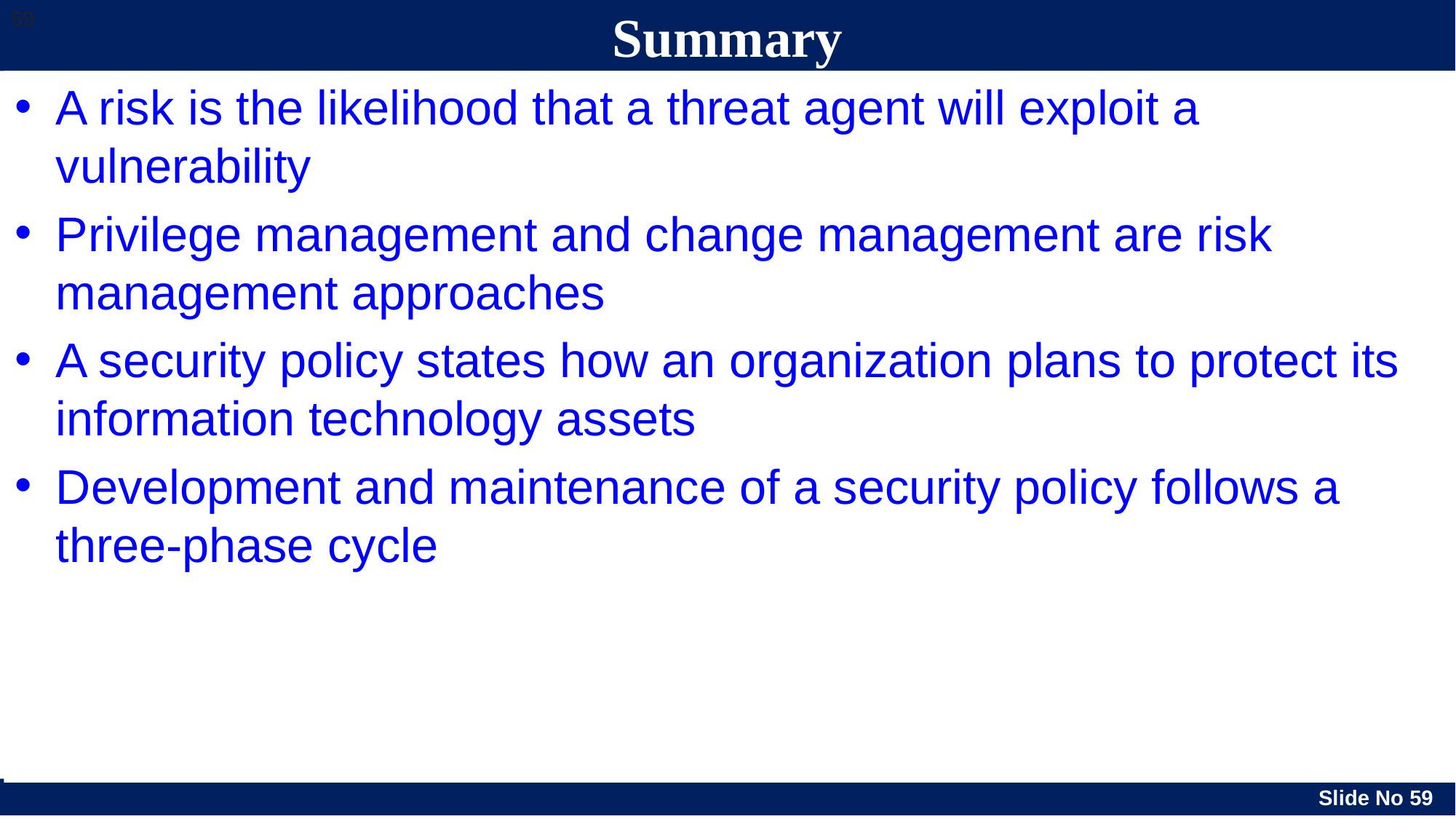

# Summary

59
A risk is the likelihood that a threat agent will exploit a vulnerability
Privilege management and change management are risk management approaches
A security policy states how an organization plans to protect its information technology assets
Development and maintenance of a security policy follows a three-phase cycle